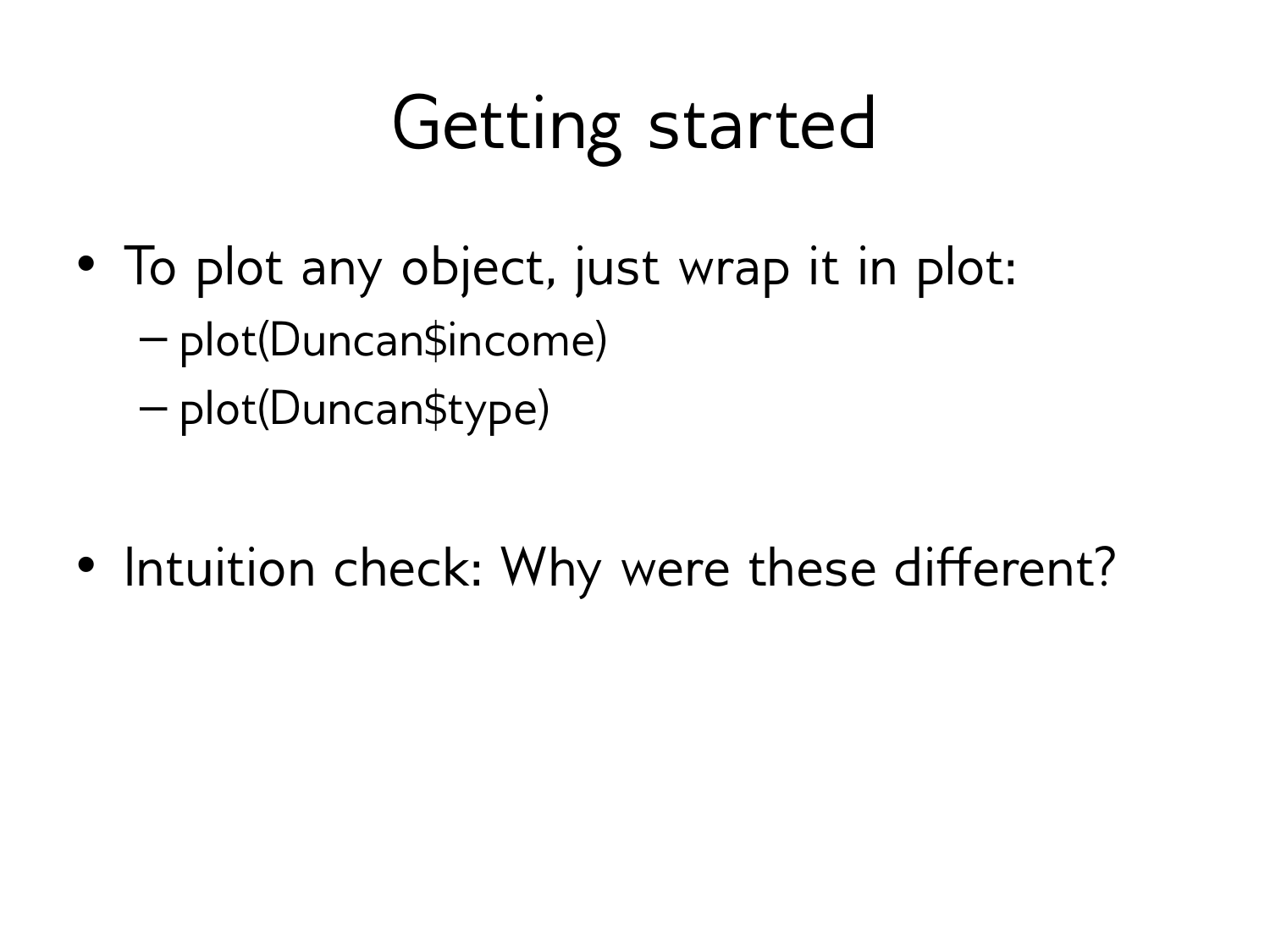

# Getting started
To plot any object, just wrap it in plot:
plot(Duncan$income)
plot(Duncan$type)

Intuition check: Why were these different?